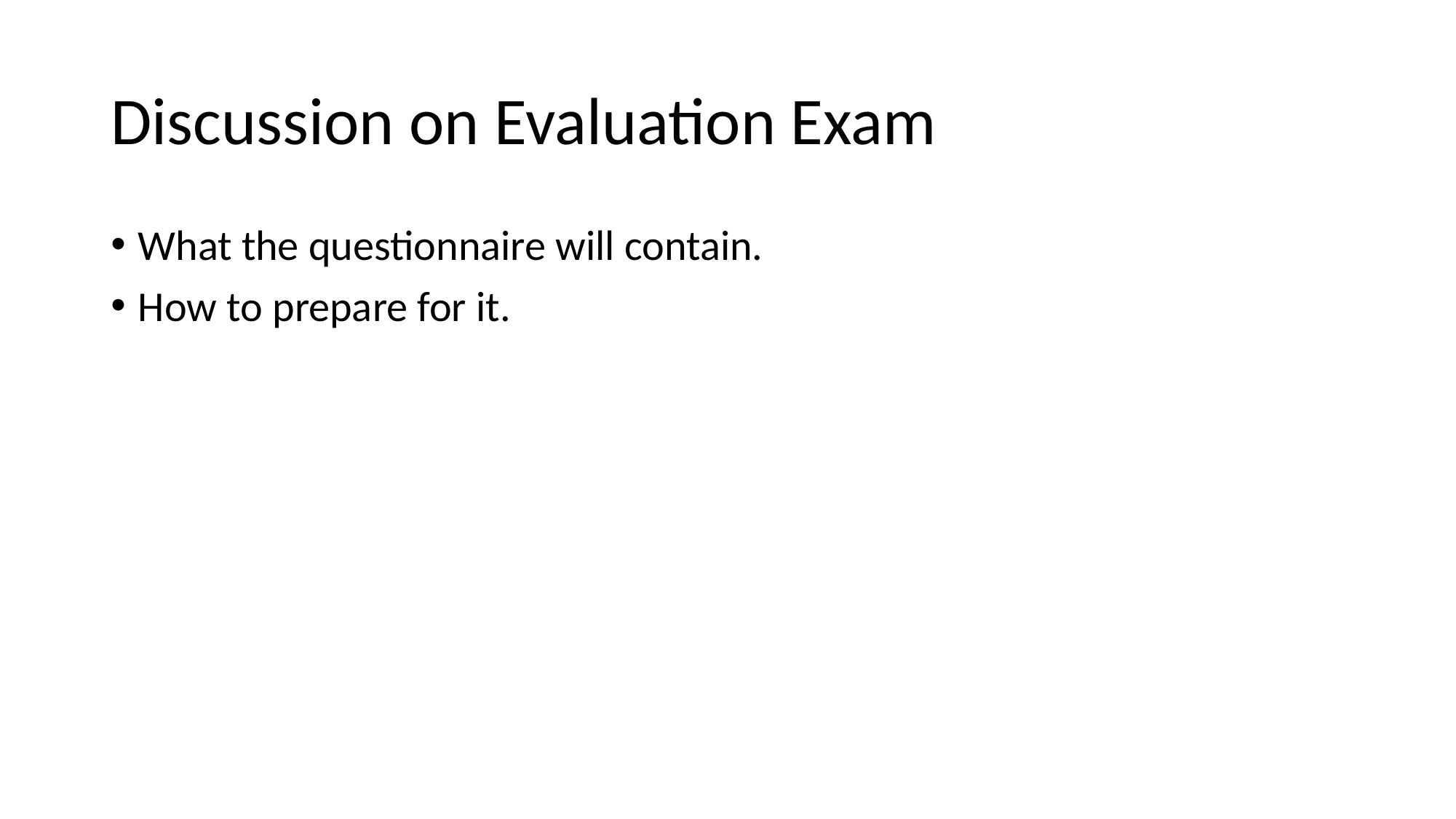

# Discussion on Evaluation Exam
What the questionnaire will contain.
How to prepare for it.